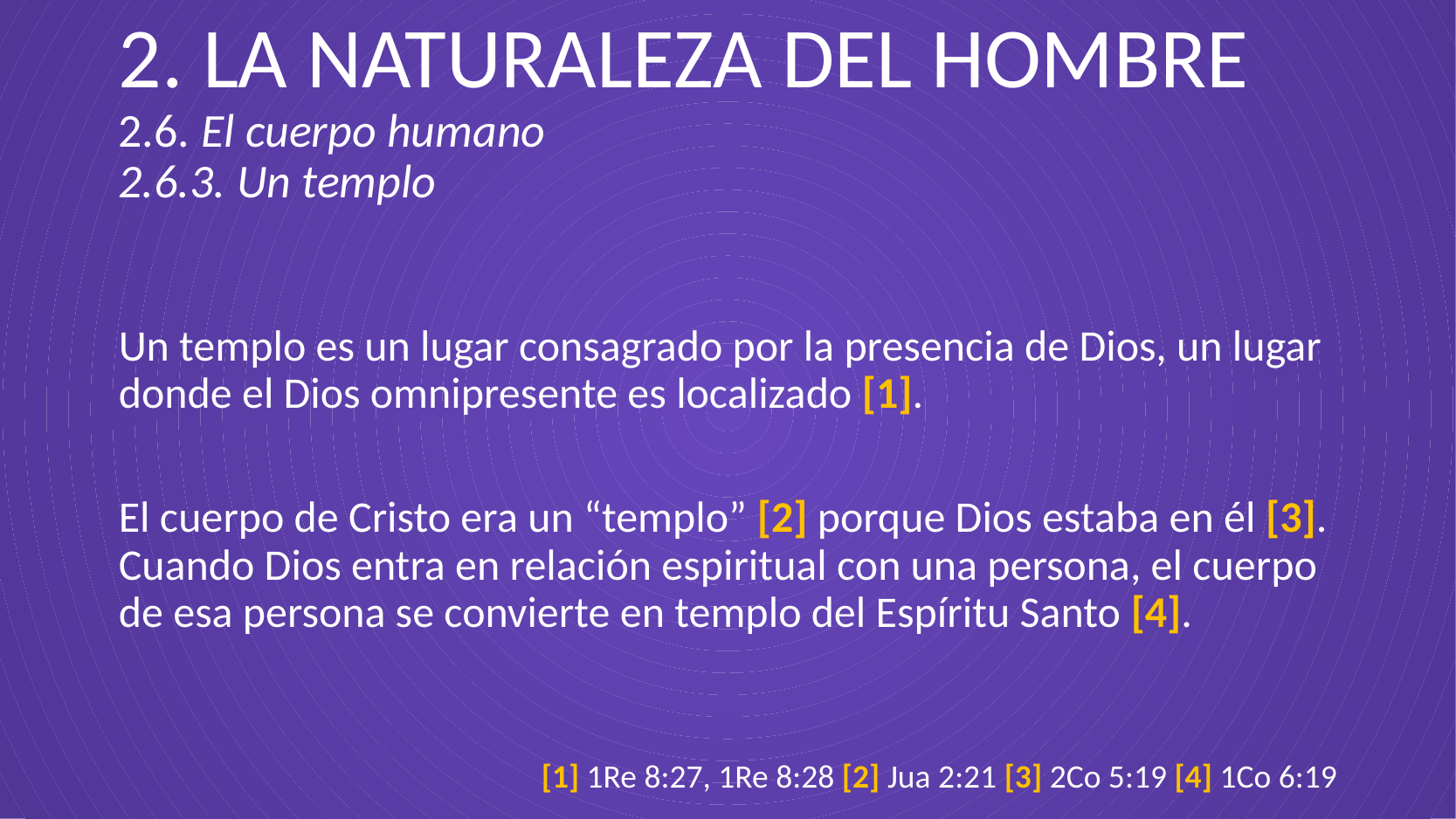

# 2. LA NATURALEZA DEL HOMBRE 2.6. El cuerpo humano 2.6.3. Un templo
Un templo es un lugar consagrado por la presencia de Dios, un lugar donde el Dios omnipresente es localizado [1].

El cuerpo de Cristo era un “templo” [2] porque Dios estaba en él [3]. Cuando Dios entra en relación espiritual con una persona, el cuerpo de esa persona se convierte en templo del Espíritu Santo [4].
[1] 1Re 8:27, 1Re 8:28 [2] Jua 2:21 [3] 2Co 5:19 [4] 1Co 6:19